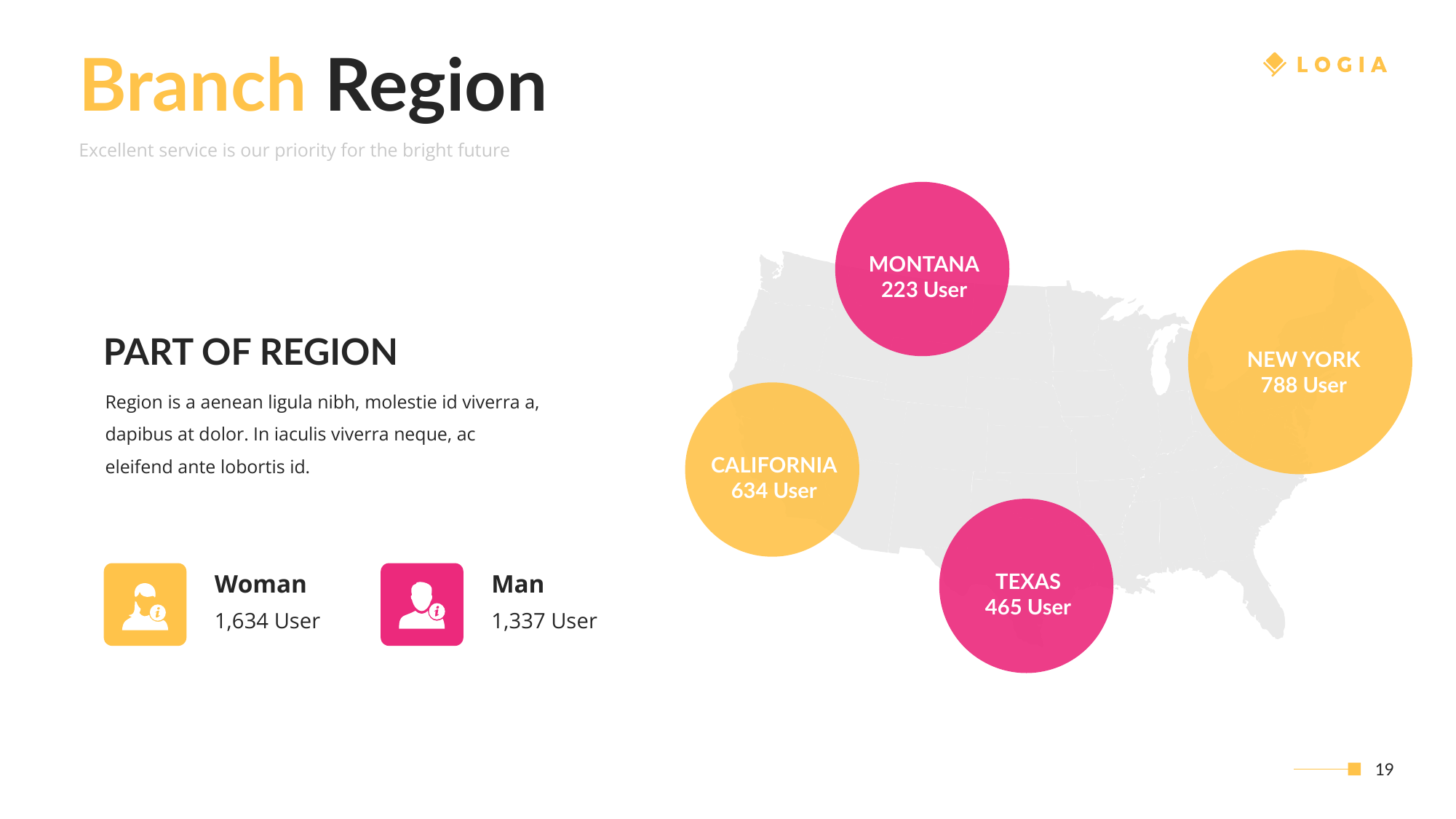

Branch Region

Excellent service is our priority for the bright future

MONTANA
223 User

PART OF REGION
NEW YORK
788 User
Region is a aenean ligula nibh, molestie id viverra a, dapibus at dolor. In iaculis viverra neque, ac eleifend ante lobortis id.

CALIFORNIA
634 User

TEXAS
465 User

Woman
Man

1,634 User
1,337 User